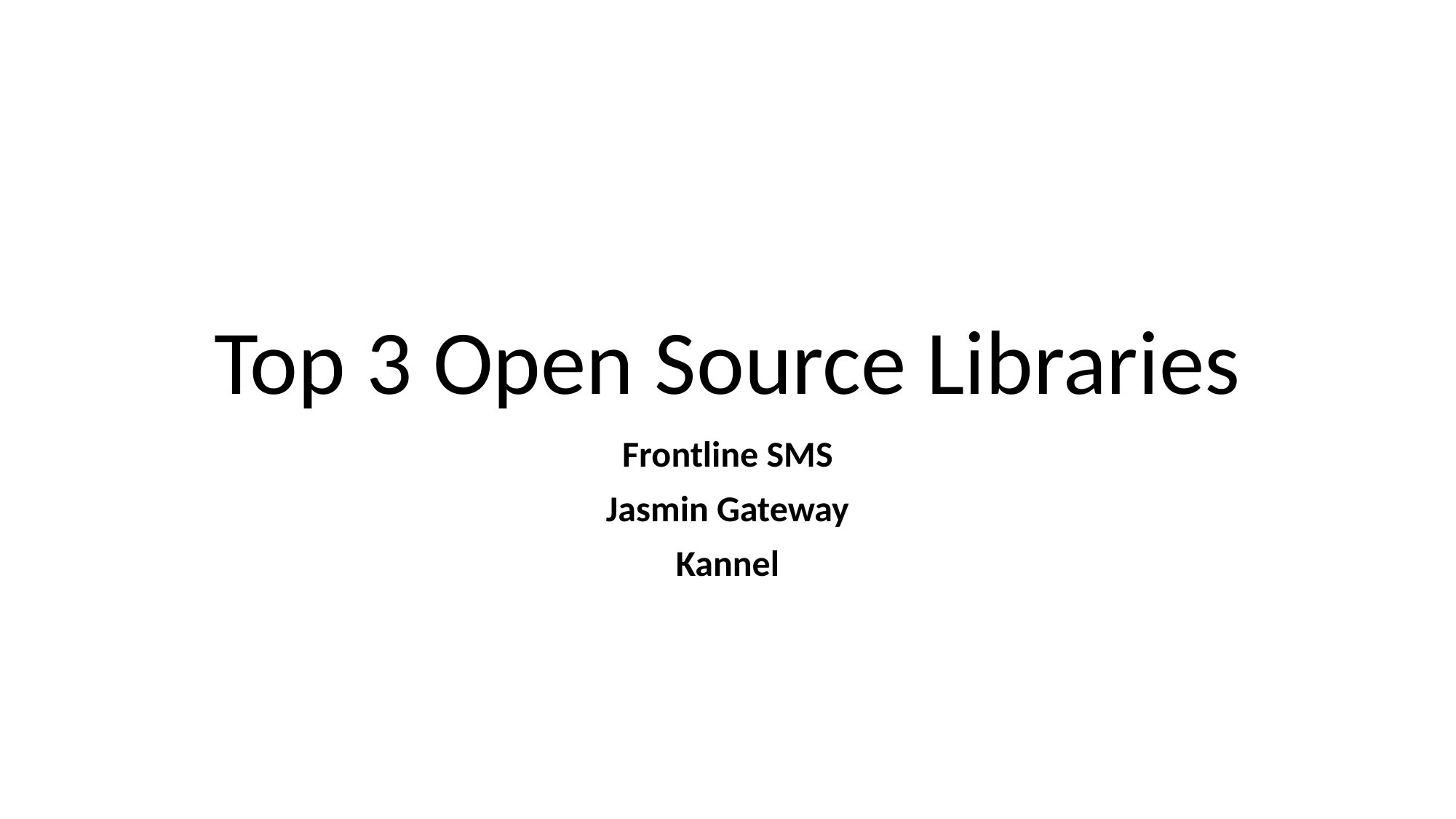

# Top 3 Open Source Libraries
Frontline SMS
Jasmin Gateway
Kannel